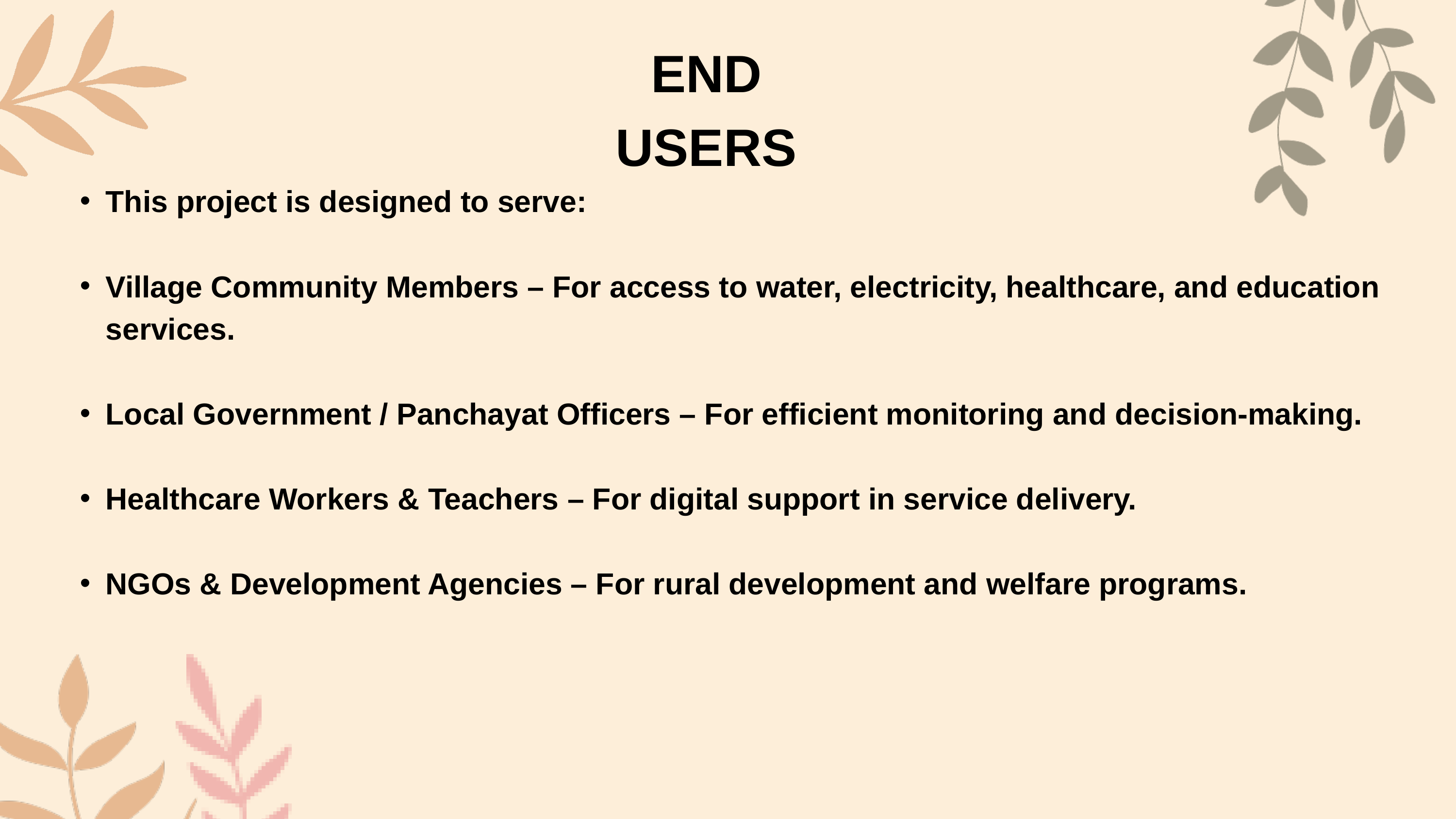

END USERS
This project is designed to serve:

Village Community Members – For access to water, electricity, healthcare, and education services.

Local Government / Panchayat Officers – For efficient monitoring and decision-making.

Healthcare Workers & Teachers – For digital support in service delivery.

NGOs & Development Agencies – For rural development and welfare programs.